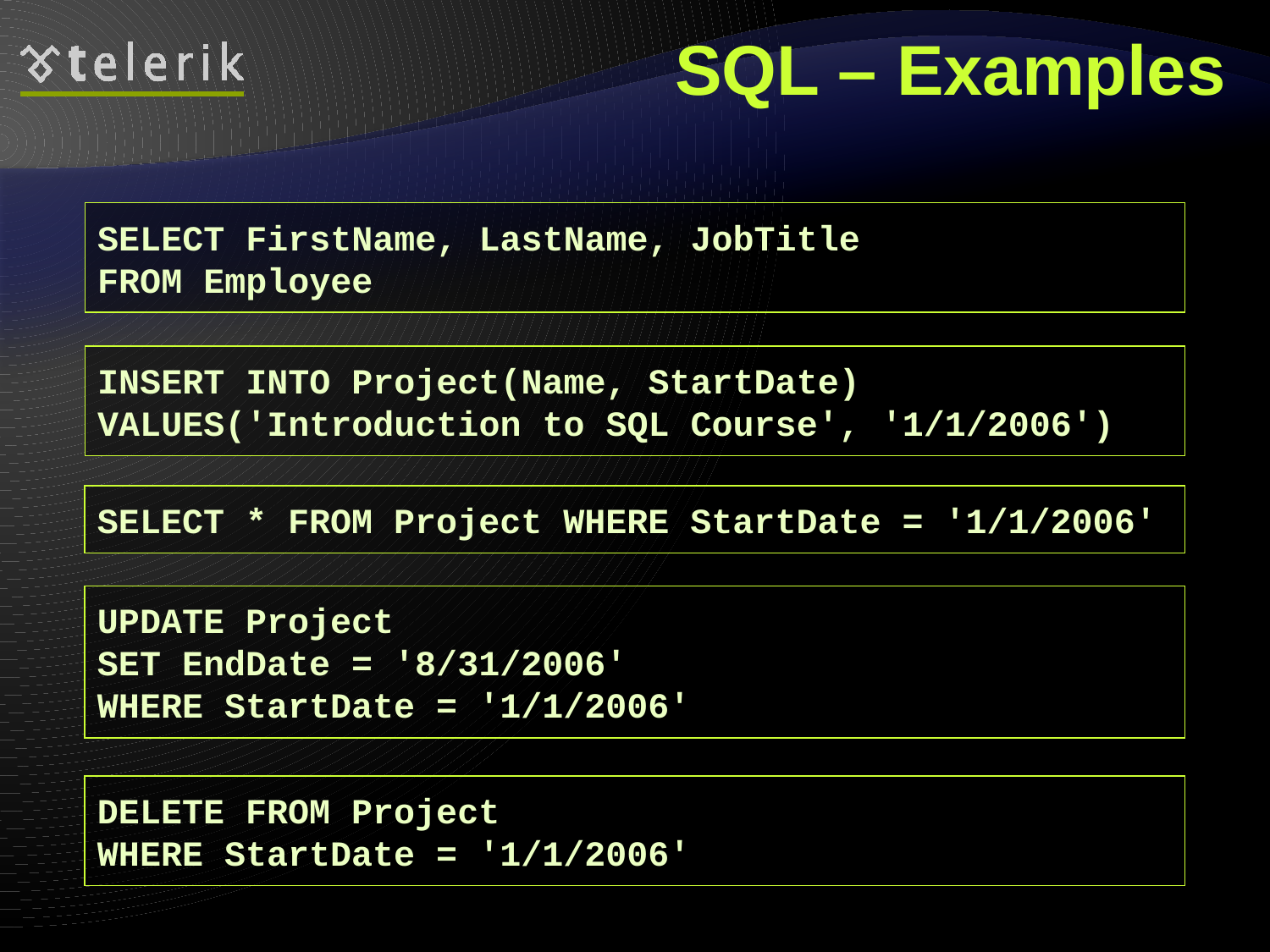

# SQL – Examples
SELECT FirstName, LastName, JobTitle
FROM Employee
INSERT INTO Project(Name, StartDate)
VALUES('Introduction to SQL Course', '1/1/2006')
SELECT * FROM Project WHERE StartDate = '1/1/2006'
UPDATE Project
SET EndDate = '8/31/2006'
WHERE StartDate = '1/1/2006'
DELETE FROM Project
WHERE StartDate = '1/1/2006'